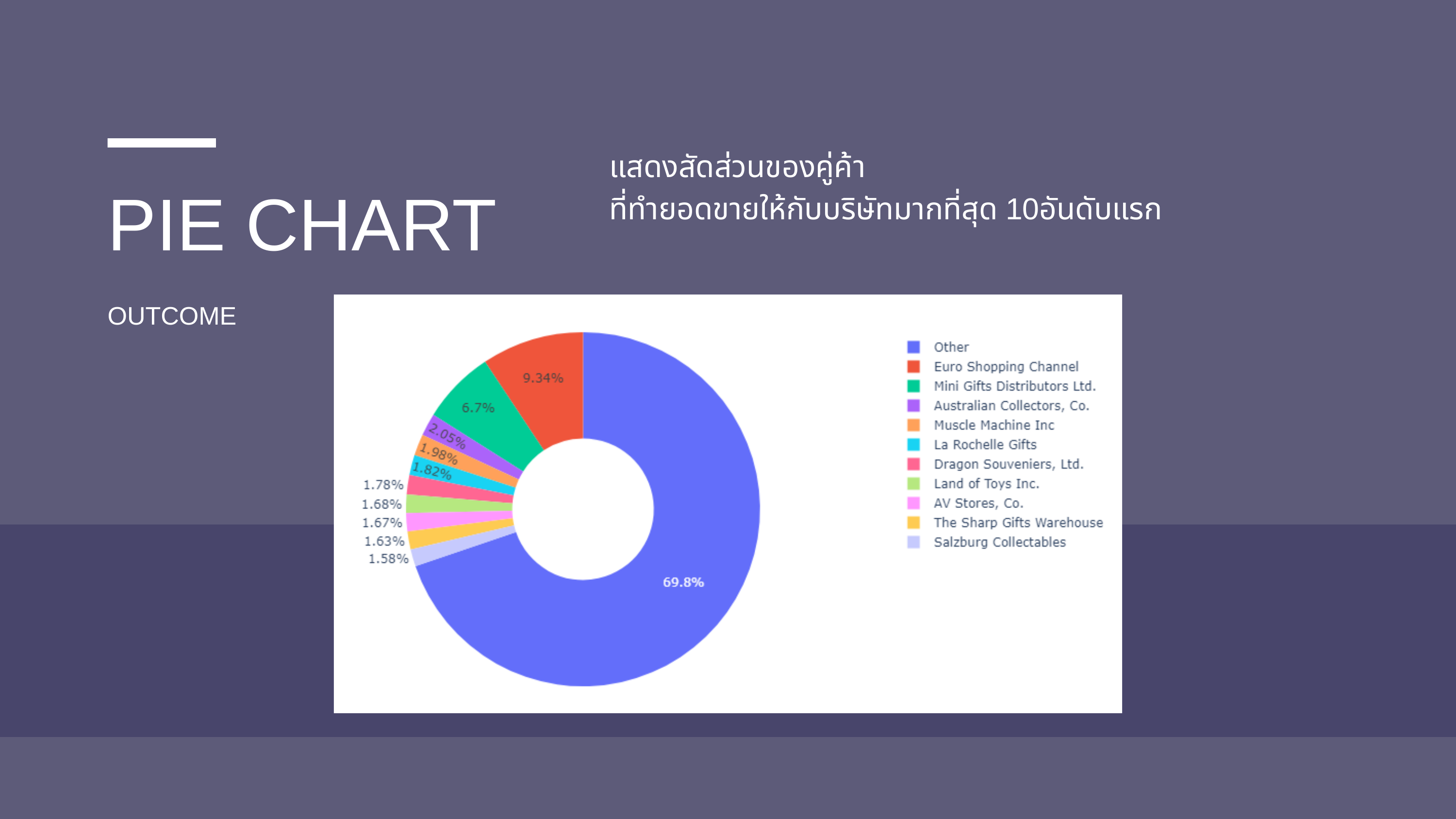

แสดงสัดส่วนของคู่ค้า
ที่ทำยอดขายให้กับบริษัทมากที่สุด 10อันดับแรก

PIE CHART
OUTCOME